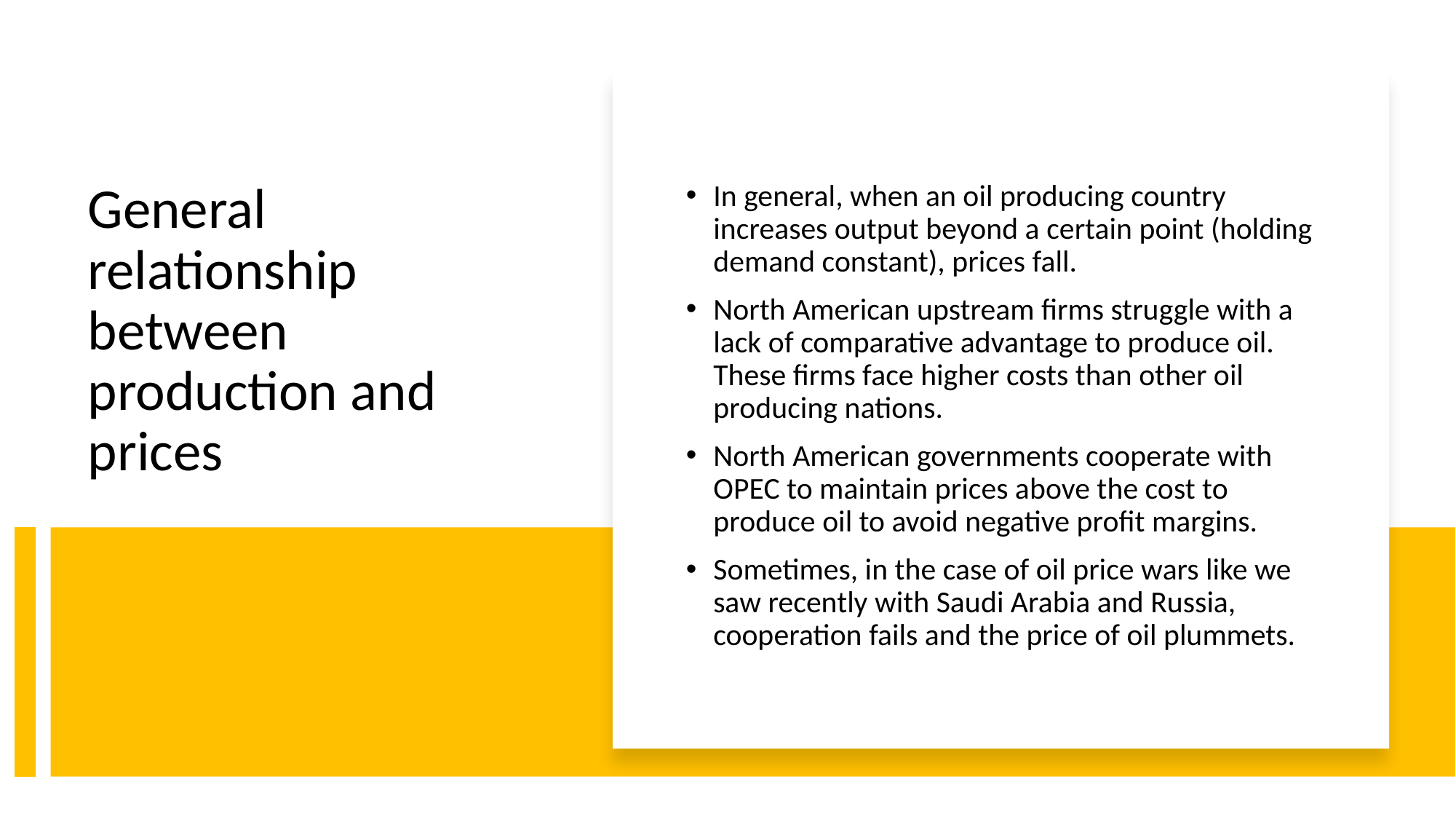

In general, when an oil producing country increases output beyond a certain point (holding demand constant), prices fall.
North American upstream firms struggle with a lack of comparative advantage to produce oil. These firms face higher costs than other oil producing nations.
North American governments cooperate with OPEC to maintain prices above the cost to produce oil to avoid negative profit margins.
Sometimes, in the case of oil price wars like we saw recently with Saudi Arabia and Russia, cooperation fails and the price of oil plummets.
# General relationship between production and prices